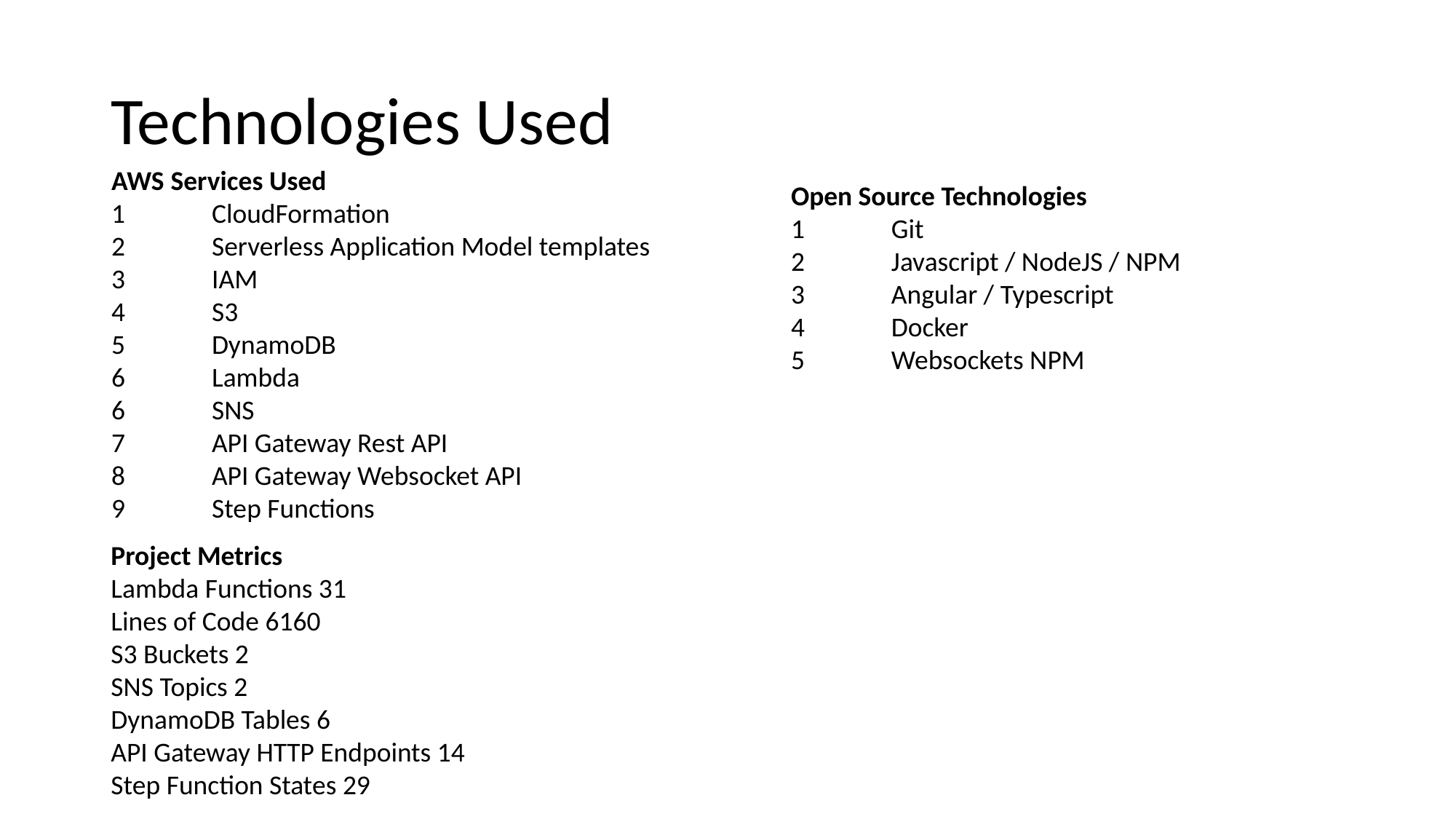

# Technologies Used
AWS Services Used
1              CloudFormation
2              Serverless Application Model templates
3              IAM
4              S3
5              DynamoDB
6              Lambda
6              SNS
7              API Gateway Rest API
8              API Gateway Websocket API
9              Step Functions
Open Source Technologies
1              Git
2              Javascript / NodeJS / NPM
3              Angular / Typescript
4              Docker
5              Websockets NPM
Project Metrics
Lambda Functions 31
Lines of Code 6160
S3 Buckets 2
SNS Topics 2
DynamoDB Tables 6
API Gateway HTTP Endpoints 14
Step Function States 29